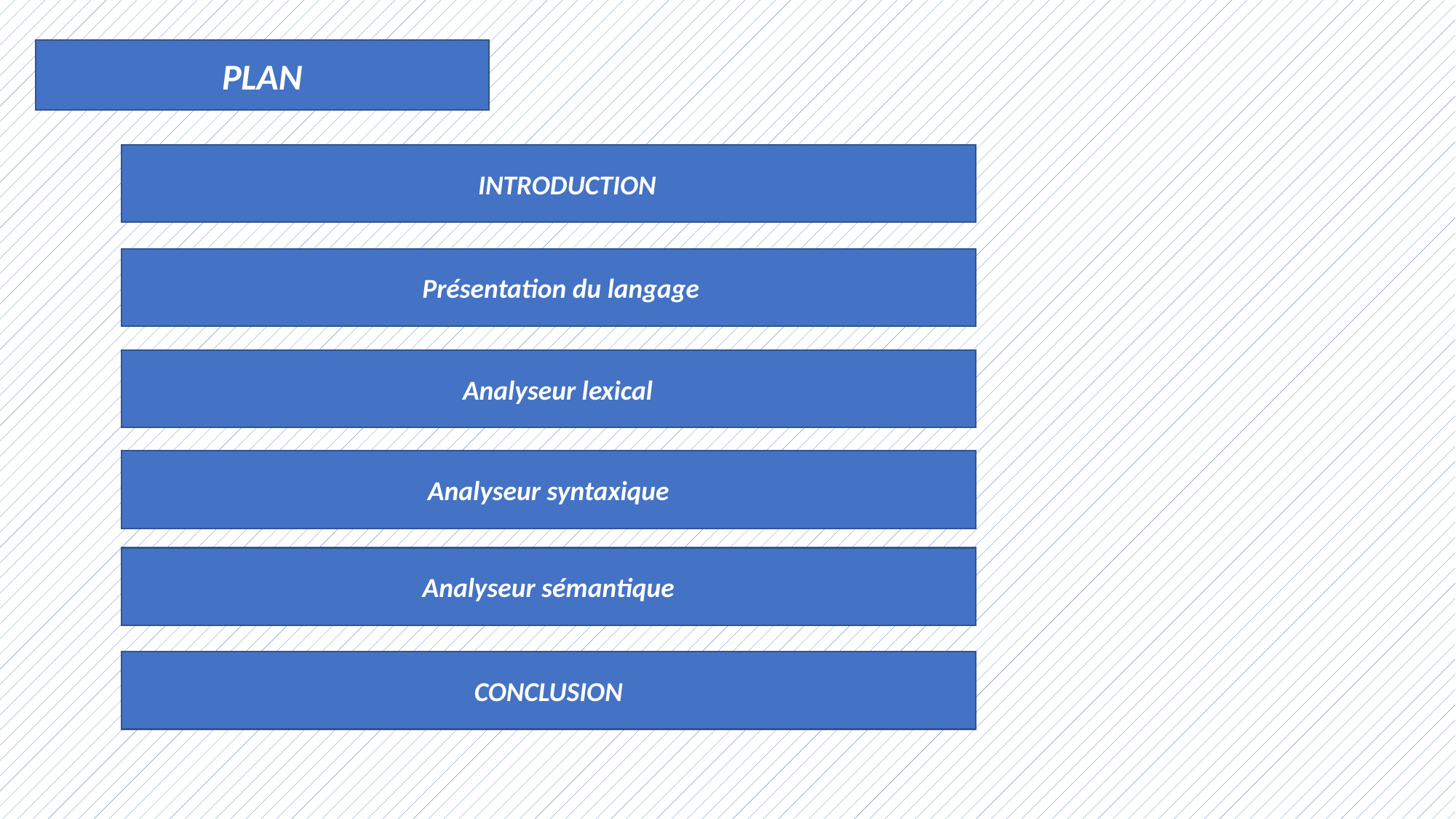

PLAN
      INTRODUCTION
    Présentation du langage
    Analyseur lexical
Analyseur syntaxique
Analyseur sémantique
CONCLUSION
2